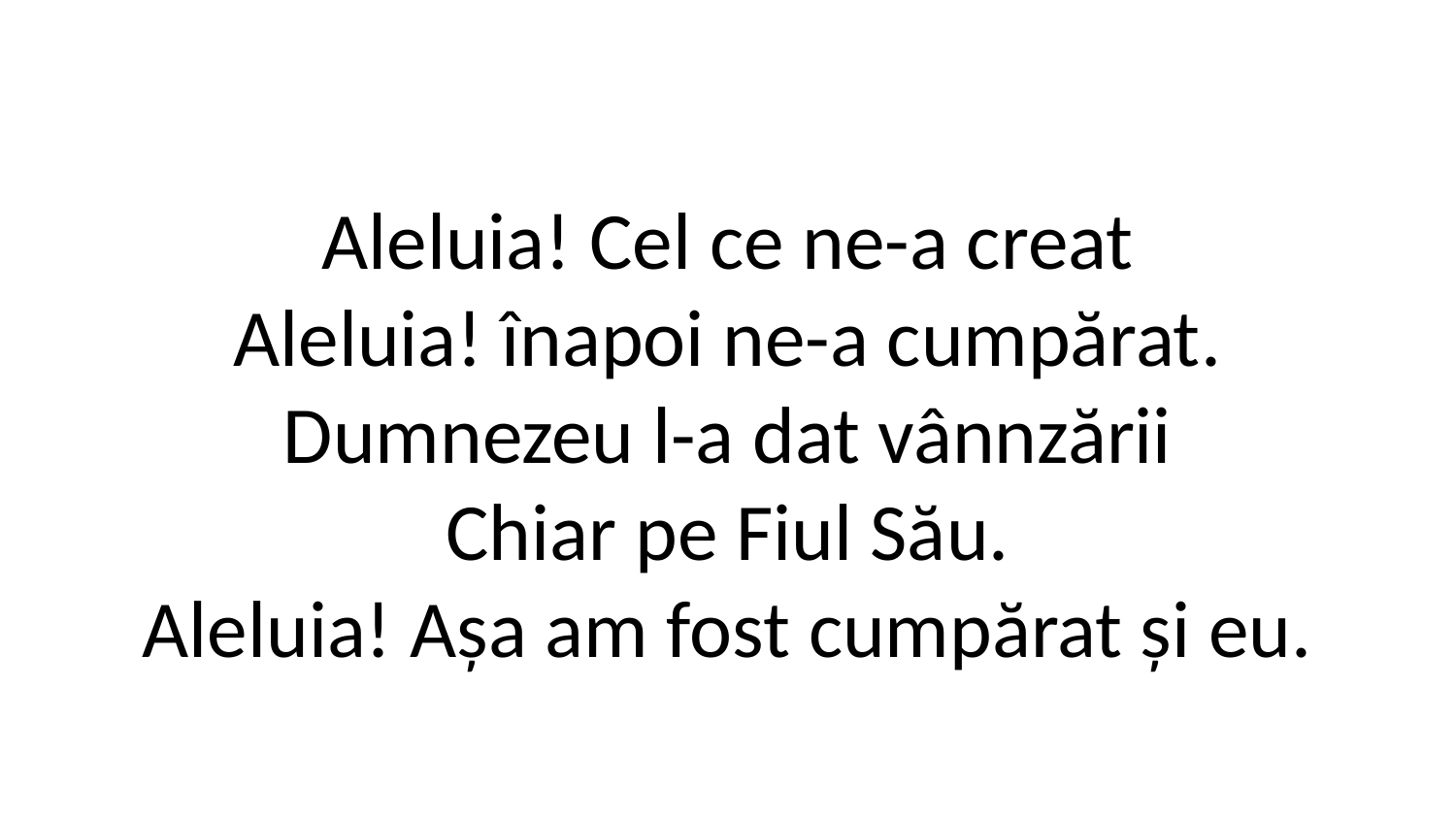

Aleluia! Cel ce ne-a creat
Aleluia! înapoi ne-a cumpărat.
Dumnezeu l-a dat vânnzării
Chiar pe Fiul Său.
Aleluia! Așa am fost cumpărat și eu.